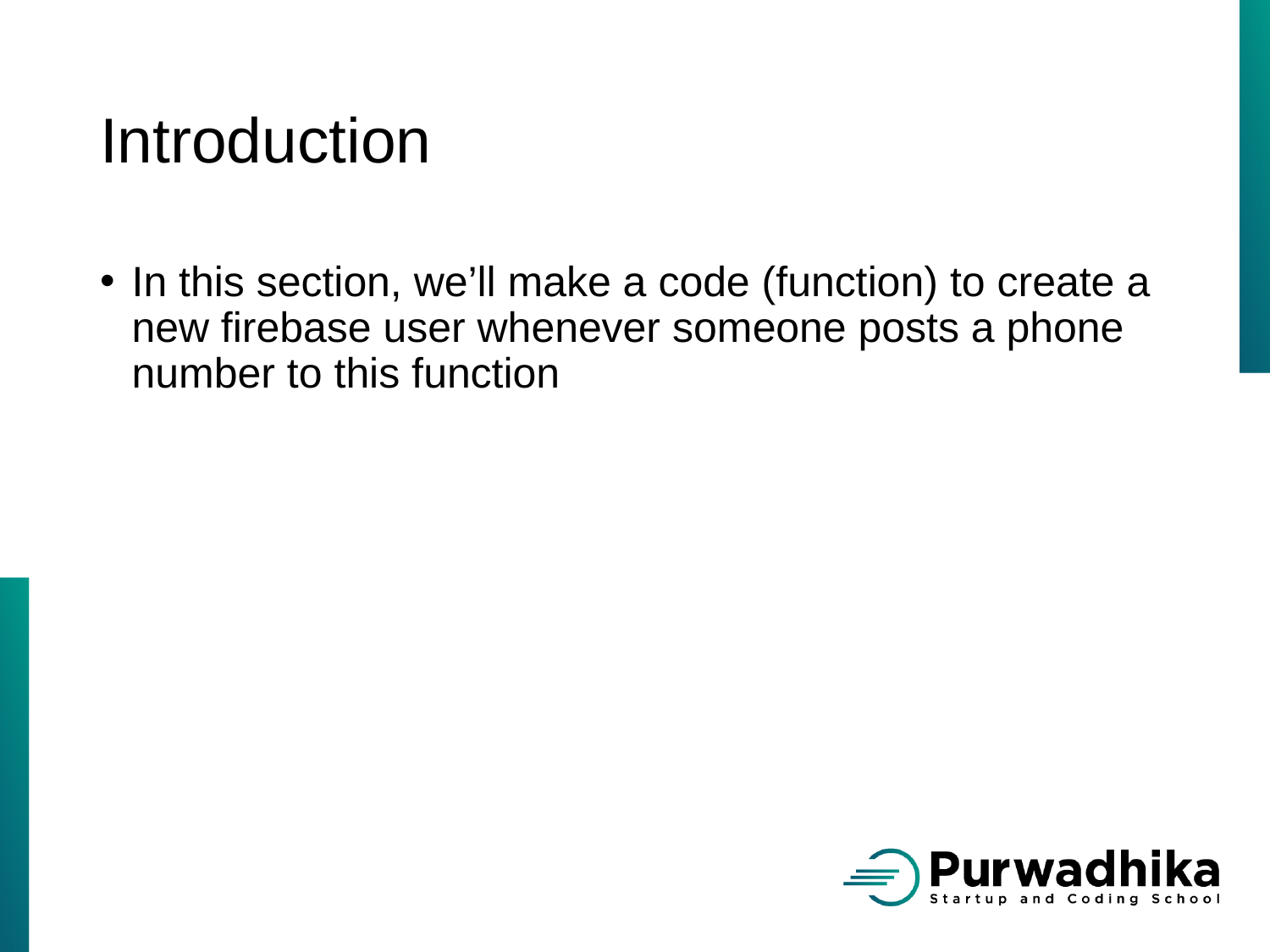

# Introduction
In this section, we’ll make a code (function) to create a new firebase user whenever someone posts a phone number to this function